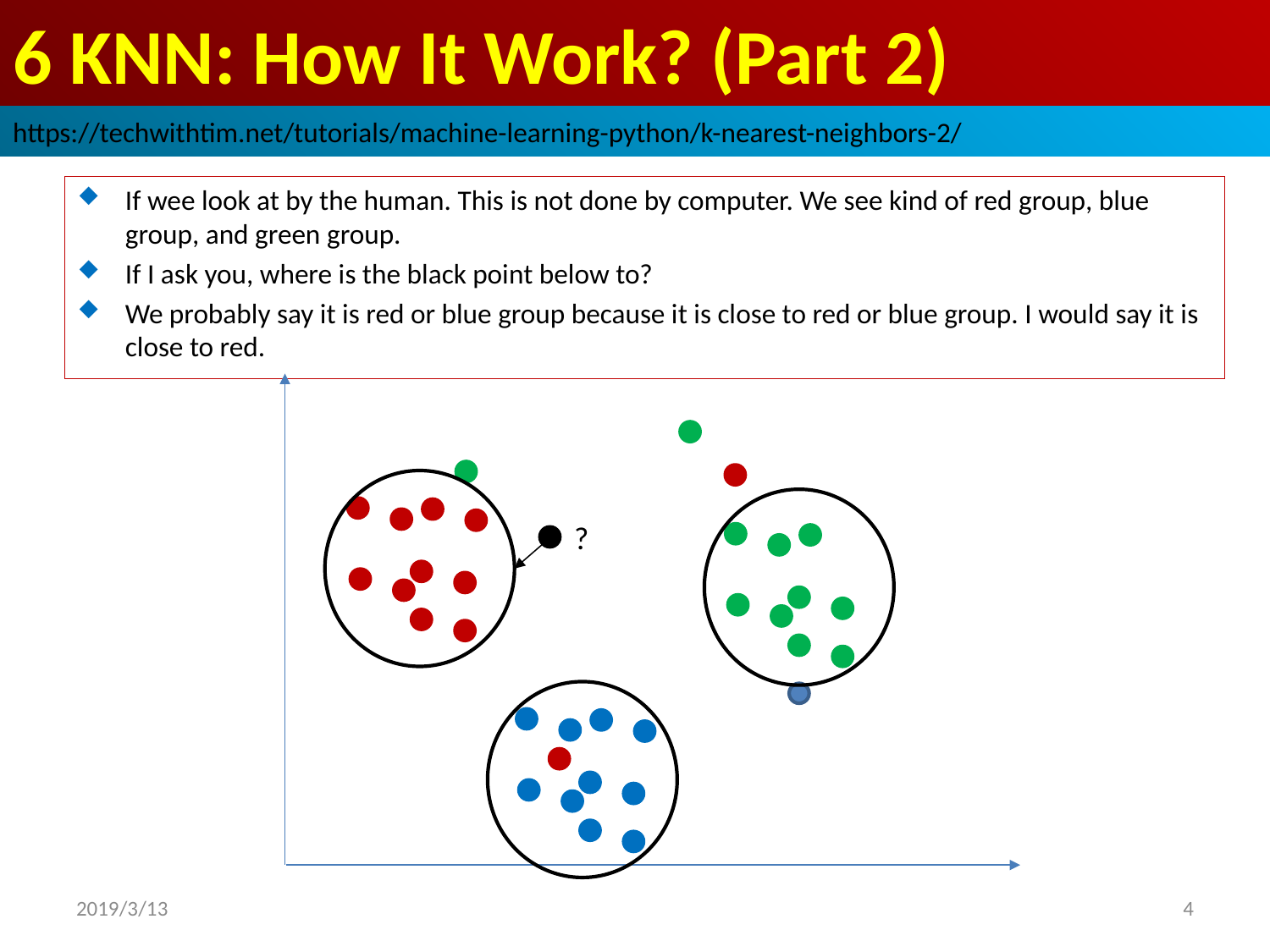

# 6 KNN: How It Work? (Part 2)
https://techwithtim.net/tutorials/machine-learning-python/k-nearest-neighbors-2/
If wee look at by the human. This is not done by computer. We see kind of red group, blue group, and green group.
If I ask you, where is the black point below to?
We probably say it is red or blue group because it is close to red or blue group. I would say it is close to red.

?

2019/3/13
4